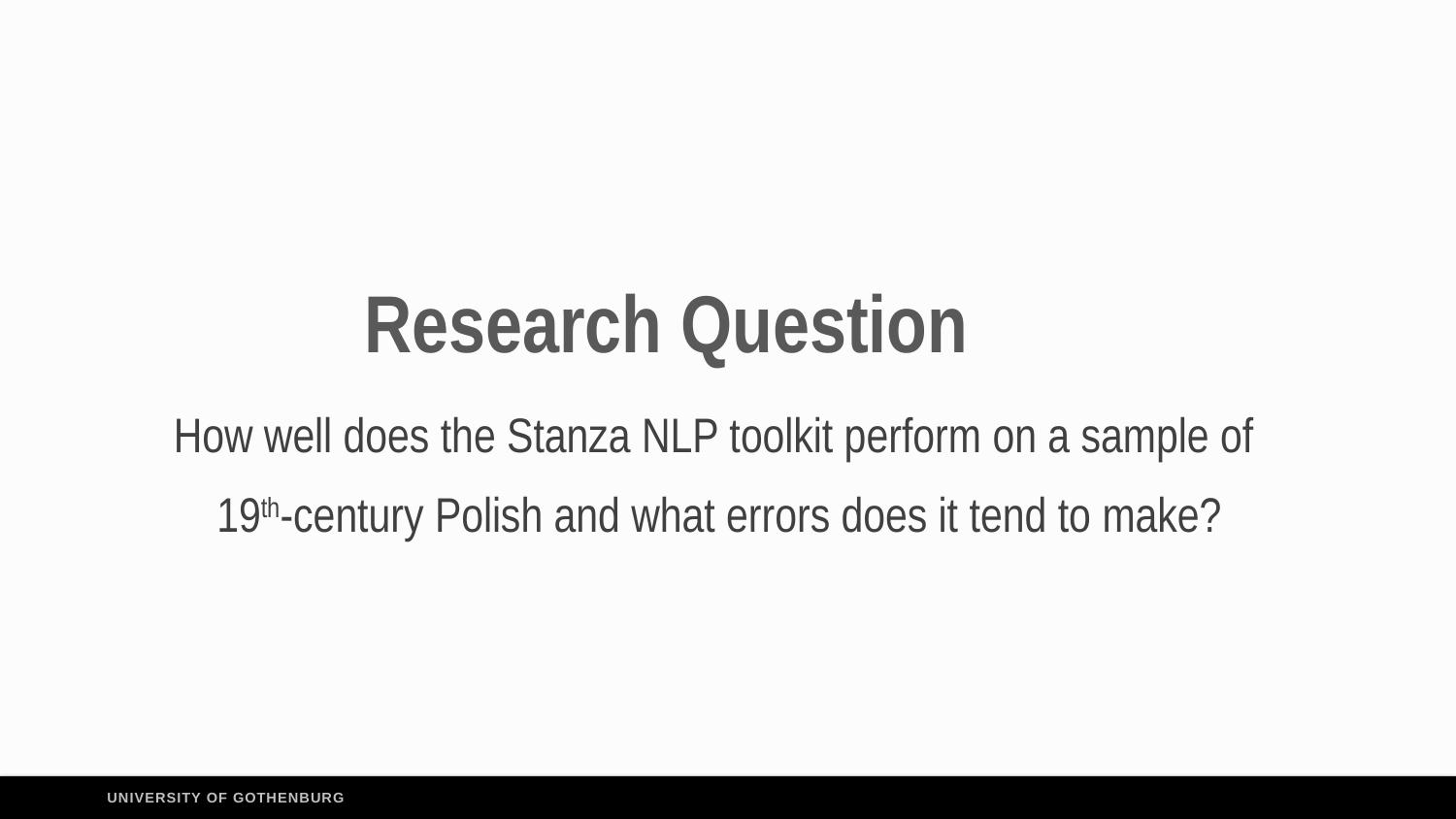

# Research Question
How well does the Stanza NLP toolkit perform on a sample of
19th-century Polish and what errors does it tend to make?